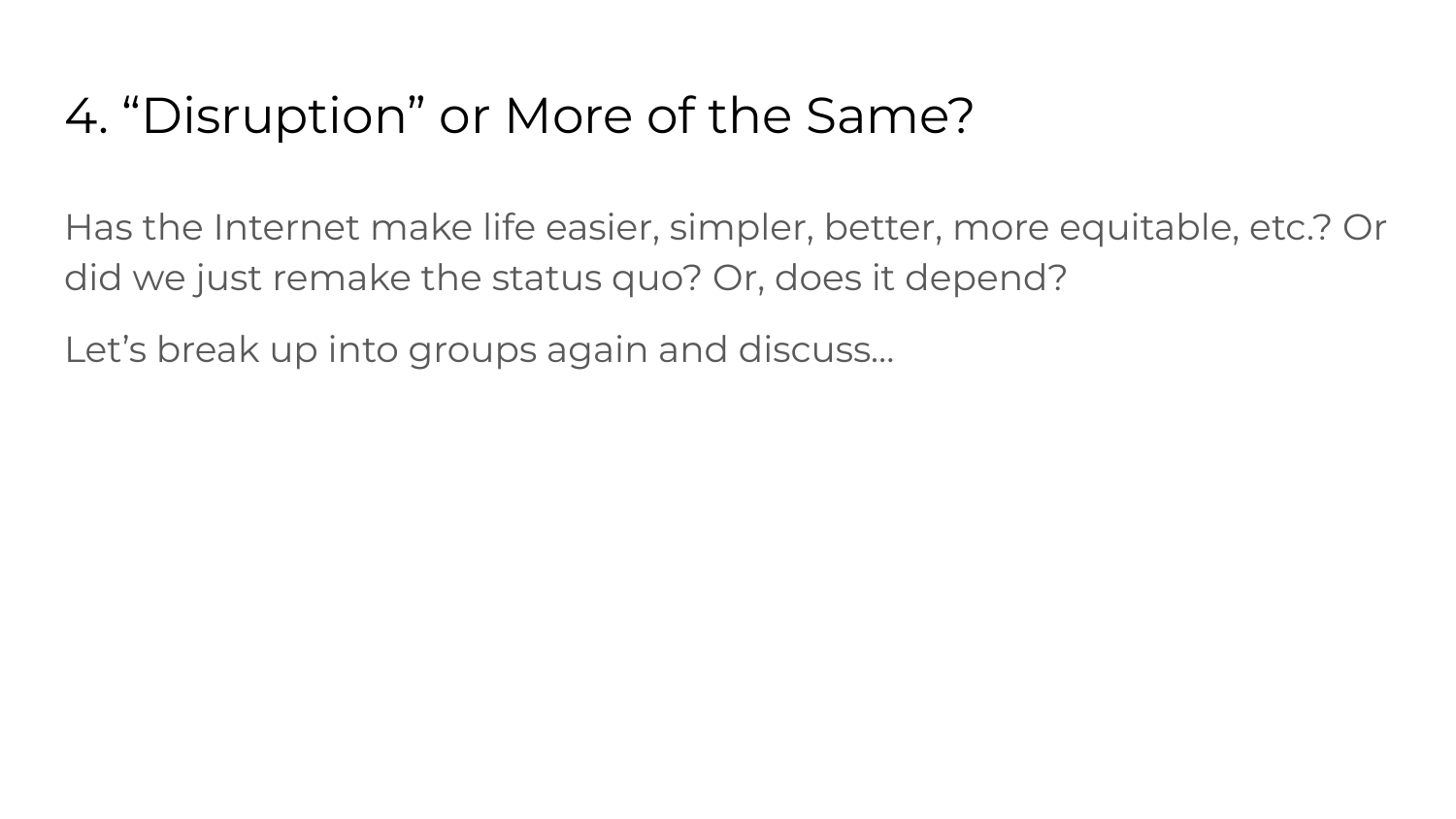

# 4. “Disruption” or More of the Same?
Has the Internet make life easier, simpler, better, more equitable, etc.? Or did we just remake the status quo? Or, does it depend?
Let’s break up into groups again and discuss…